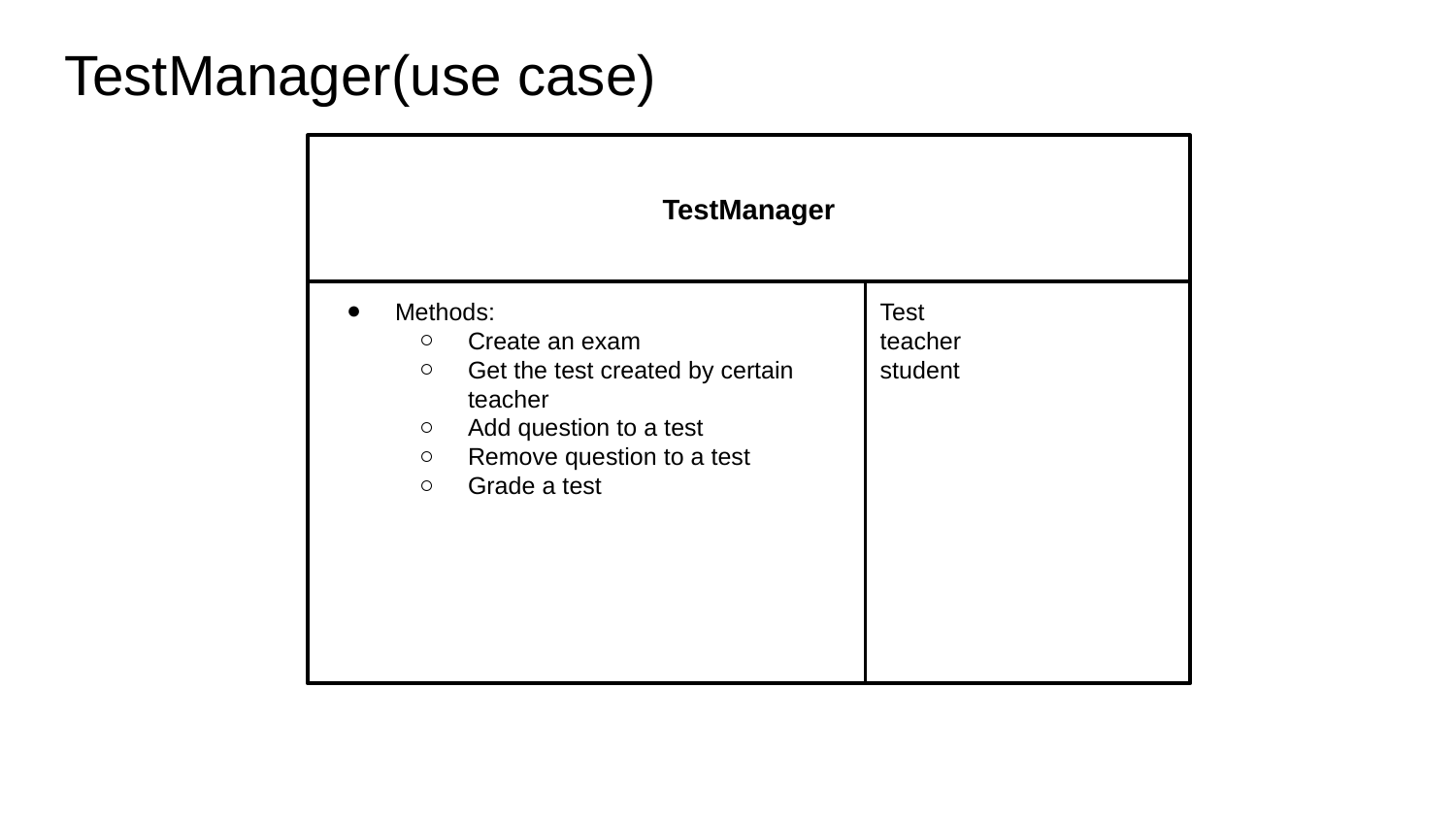

TestManager(use case)
TestManager

Methods:
Create an exam
Get the test created by certain teacher
Add question to a test
Remove question to a test
Grade a test
Test
teacher
student